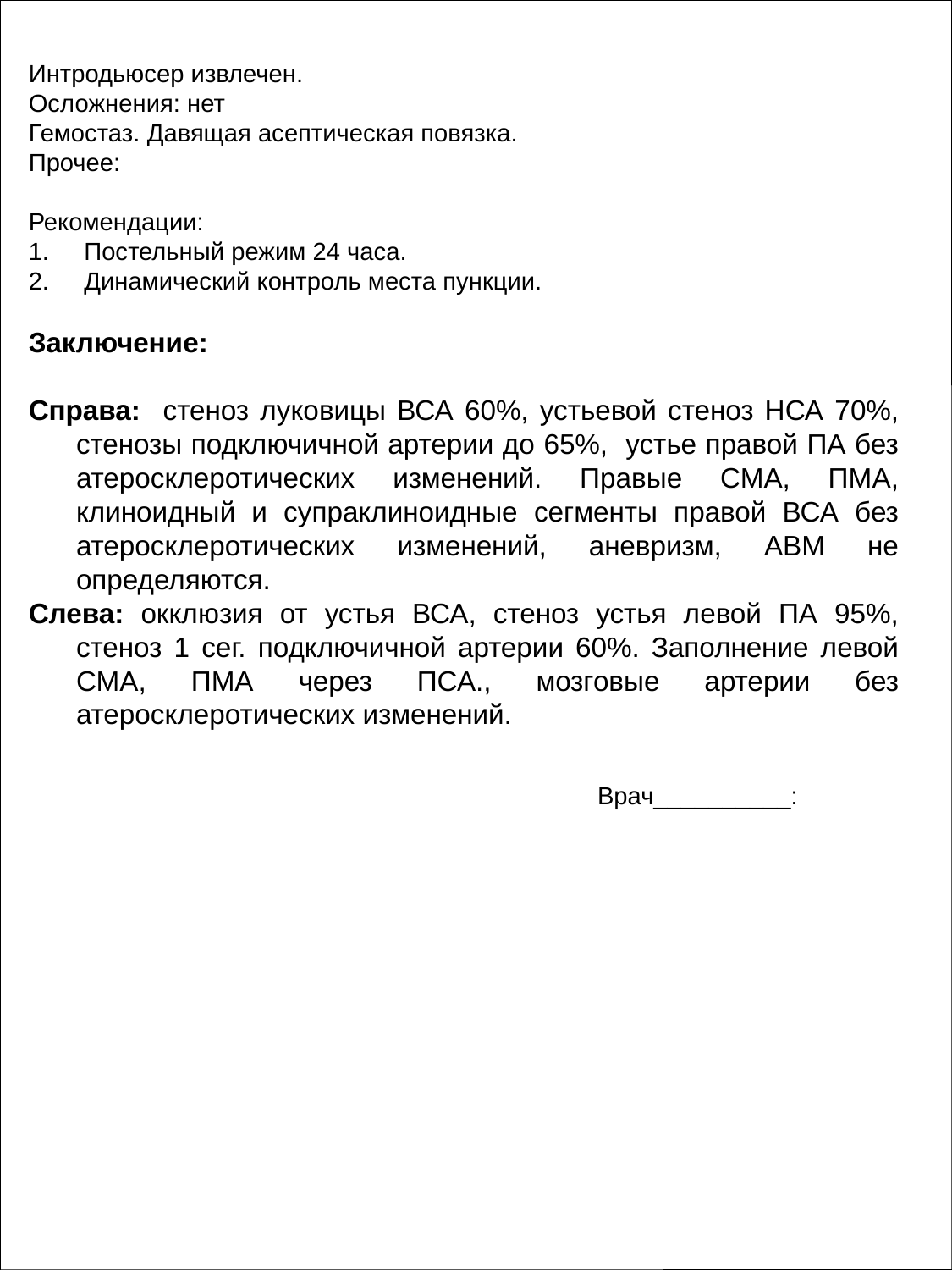

Интродьюсер извлечен.
Осложнения: нет
Гемостаз. Давящая асептическая повязка.
Прочее:

Рекомендации:
1.     Постельный режим 24 часа.
2.     Динамический контроль места пункции.

Заключение:

Справа:  стеноз луковицы ВСА 60%, устьевой стеноз НСА 70%, стенозы подключичной артерии до 65%,  устье правой ПА без атеросклеротических изменений. Правые СМА, ПМА, клиноидный и супраклиноидные сегменты правой ВСА без атеросклеротических изменений, аневризм, АВМ не определяются.
Слева: окклюзия от устья ВСА, стеноз устья левой ПА 95%, стеноз 1 сег. подключичной артерии 60%. Заполнение левой СМА, ПМА через ПСА., мозговые артерии без атеросклеротических изменений.

Врач__________: